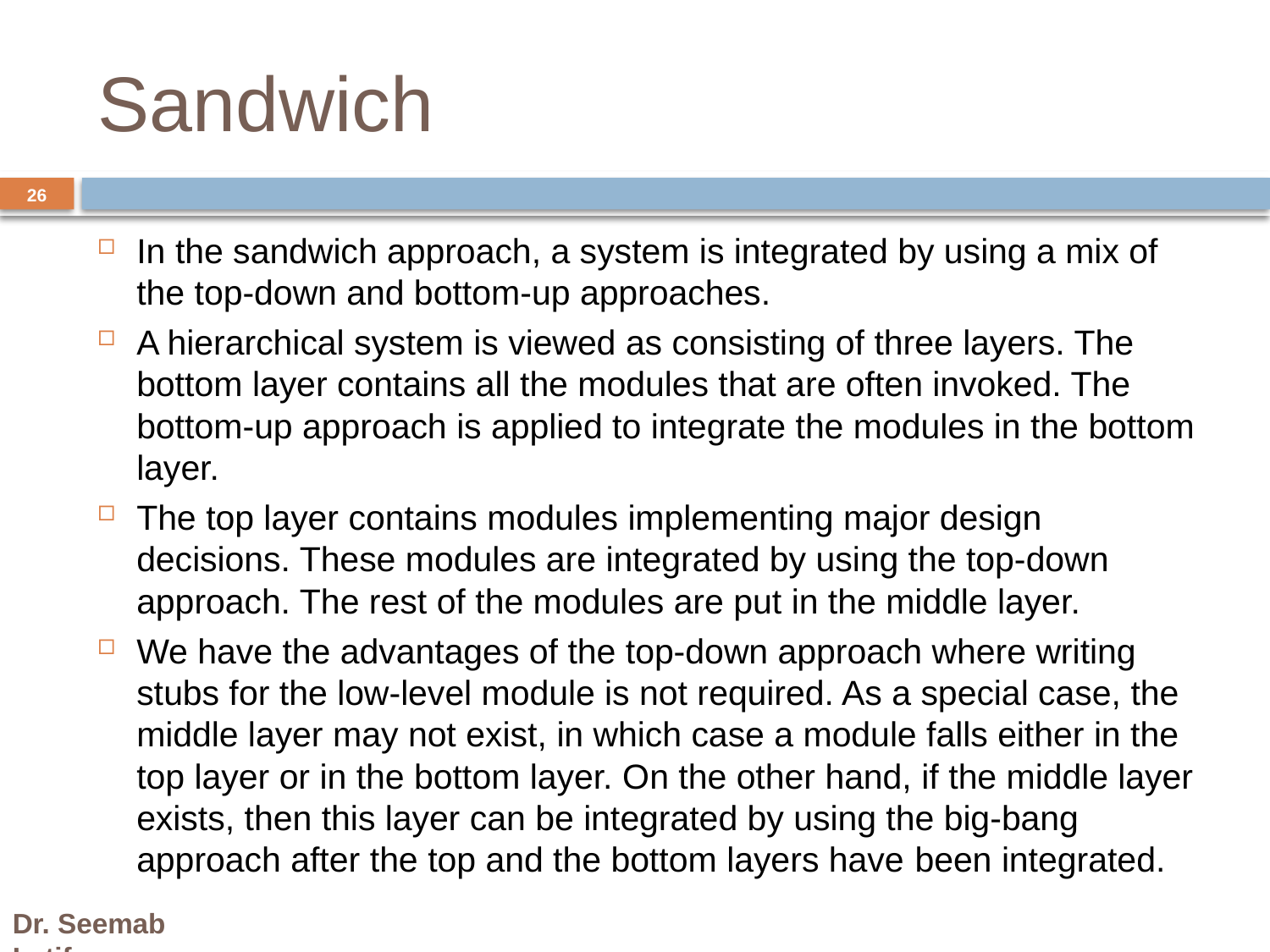

# Sandwich
In the sandwich approach, a system is integrated by using a mix of the top-down and bottom-up approaches.
A hierarchical system is viewed as consisting of three layers. The bottom layer contains all the modules that are often invoked. The bottom-up approach is applied to integrate the modules in the bottom layer.
The top layer contains modules implementing major design decisions. These modules are integrated by using the top-down approach. The rest of the modules are put in the middle layer.
We have the advantages of the top-down approach where writing stubs for the low-level module is not required. As a special case, the middle layer may not exist, in which case a module falls either in the top layer or in the bottom layer. On the other hand, if the middle layer exists, then this layer can be integrated by using the big-bang approach after the top and the bottom layers have been integrated.